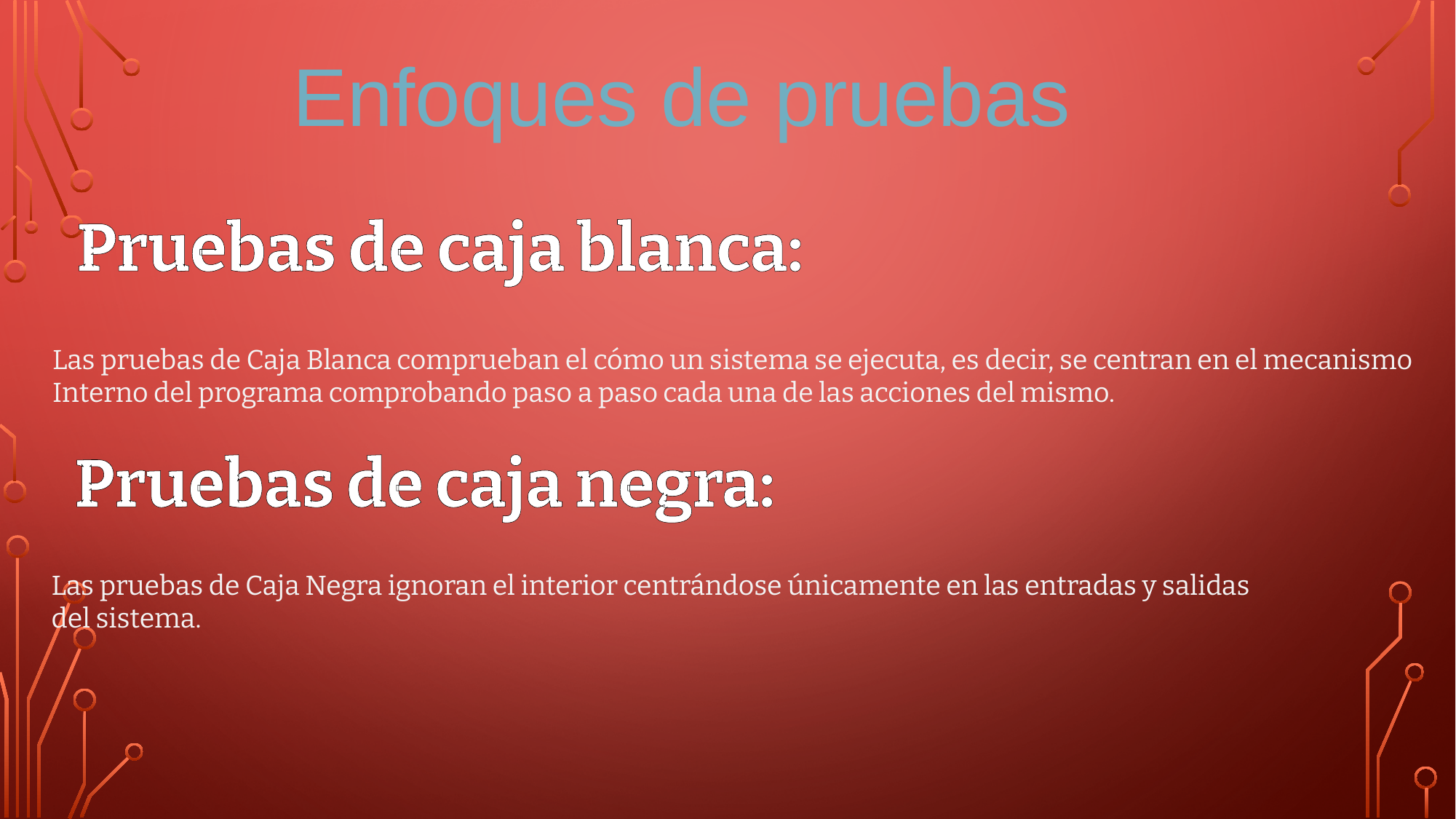

Enfoques de pruebas
Pruebas de caja blanca:
Las pruebas de Caja Blanca comprueban el cómo un sistema se ejecuta, es decir, se centran en el mecanismo
Interno del programa comprobando paso a paso cada una de las acciones del mismo.
Pruebas de caja negra:
Las pruebas de Caja Negra ignoran el interior centrándose únicamente en las entradas y salidas
del sistema.